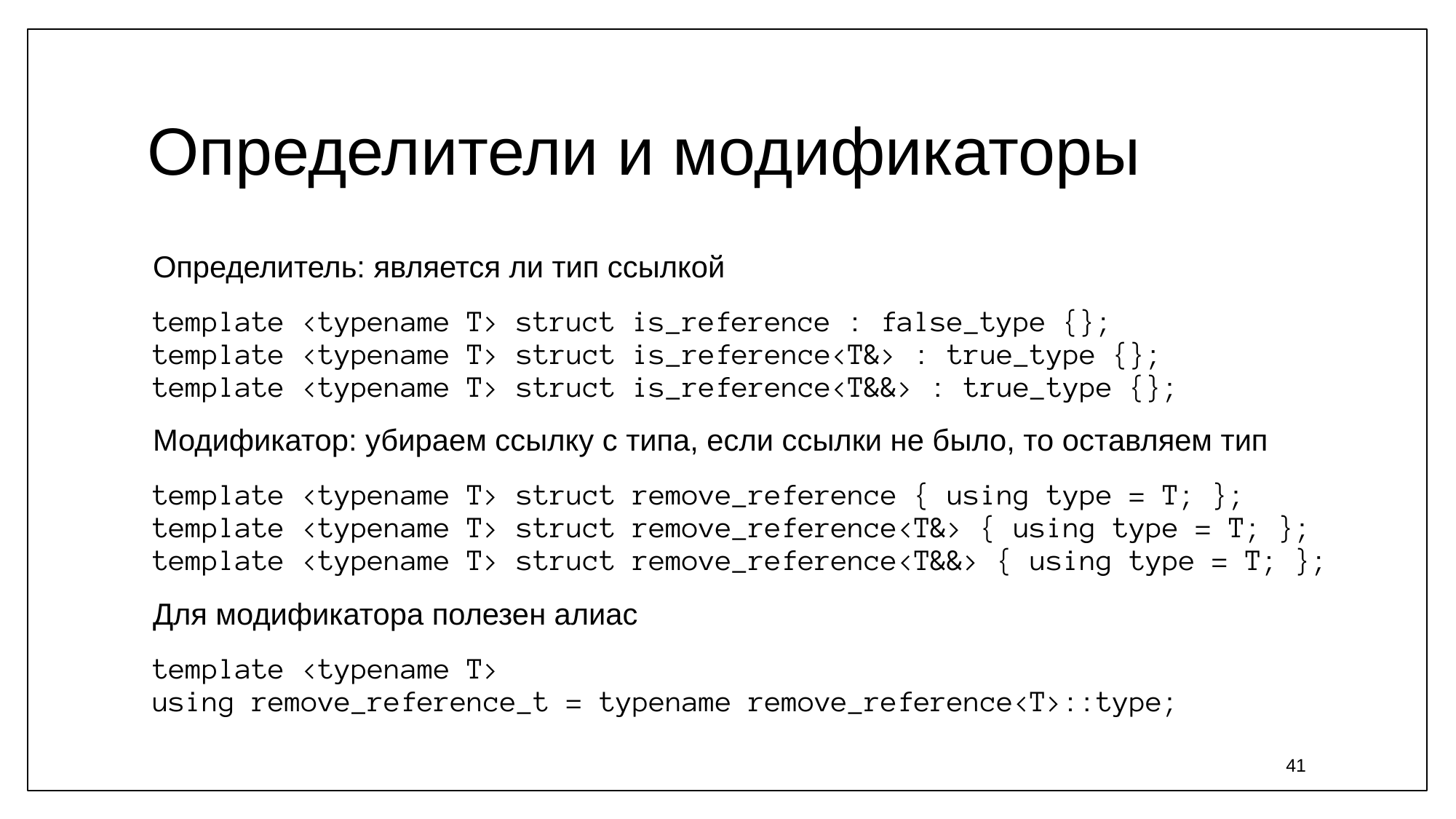

# Определители и модификаторы
Определитель: является ли тип ссылкой
template <typename T> struct is_reference : false_type {};
template <typename T> struct is_reference<T&> : true_type {};
template <typename T> struct is_reference<T&&> : true_type {};
Модификатор: убираем ссылку с типа, если ссылки не было, то оставляем тип
template <typename T> struct remove_reference { using type = T; };
template <typename T> struct remove_reference<T&> { using type = T; };
template <typename T> struct remove_reference<T&&> { using type = T; };
Для модификатора полезен алиас
template <typename T>
using remove_reference_t = typename remove_reference<T>::type;
41